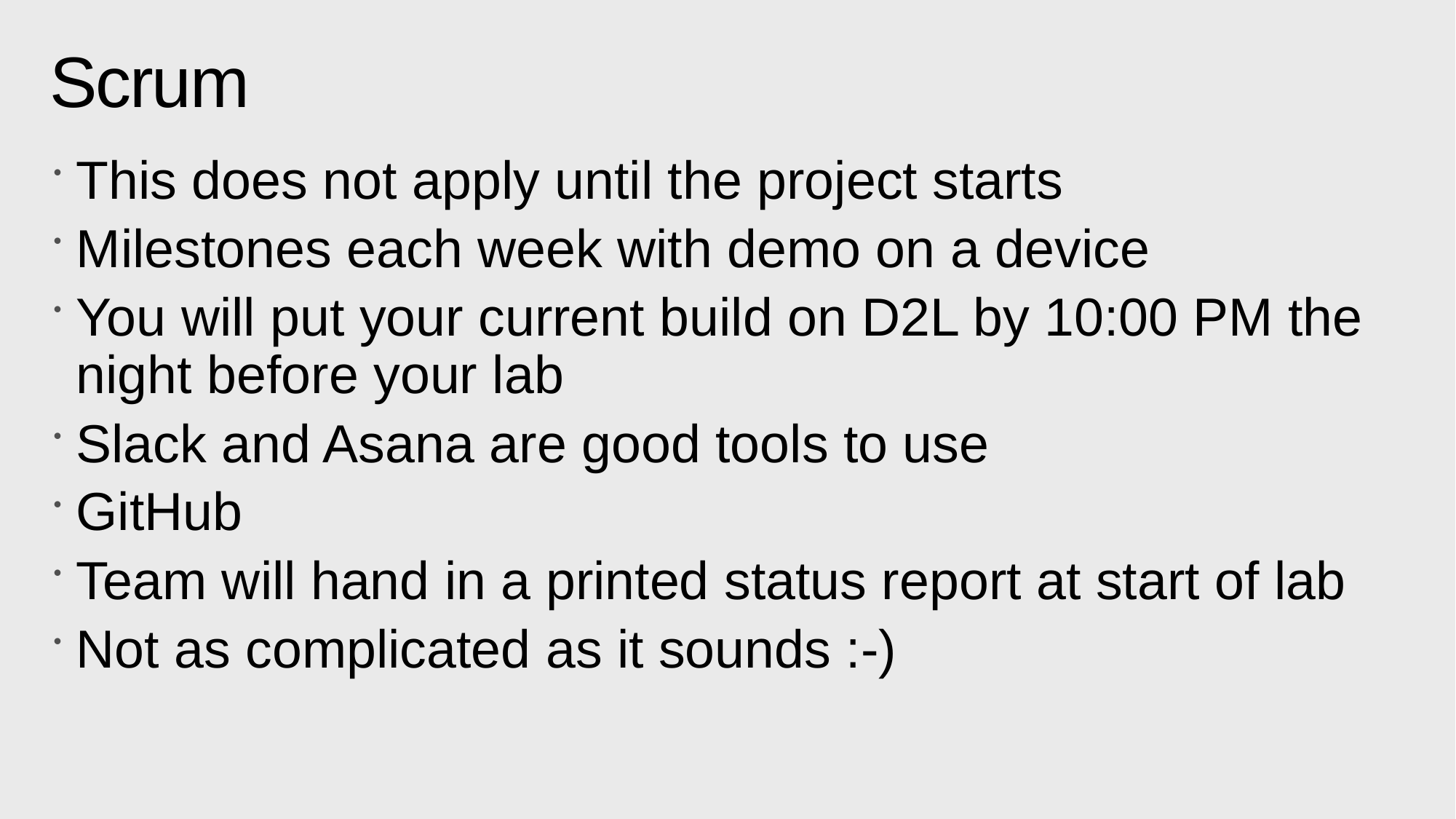

# Scrum
This does not apply until the project starts
Milestones each week with demo on a device
You will put your current build on D2L by 10:00 PM the night before your lab
Slack and Asana are good tools to use
GitHub
Team will hand in a printed status report at start of lab
Not as complicated as it sounds :-)